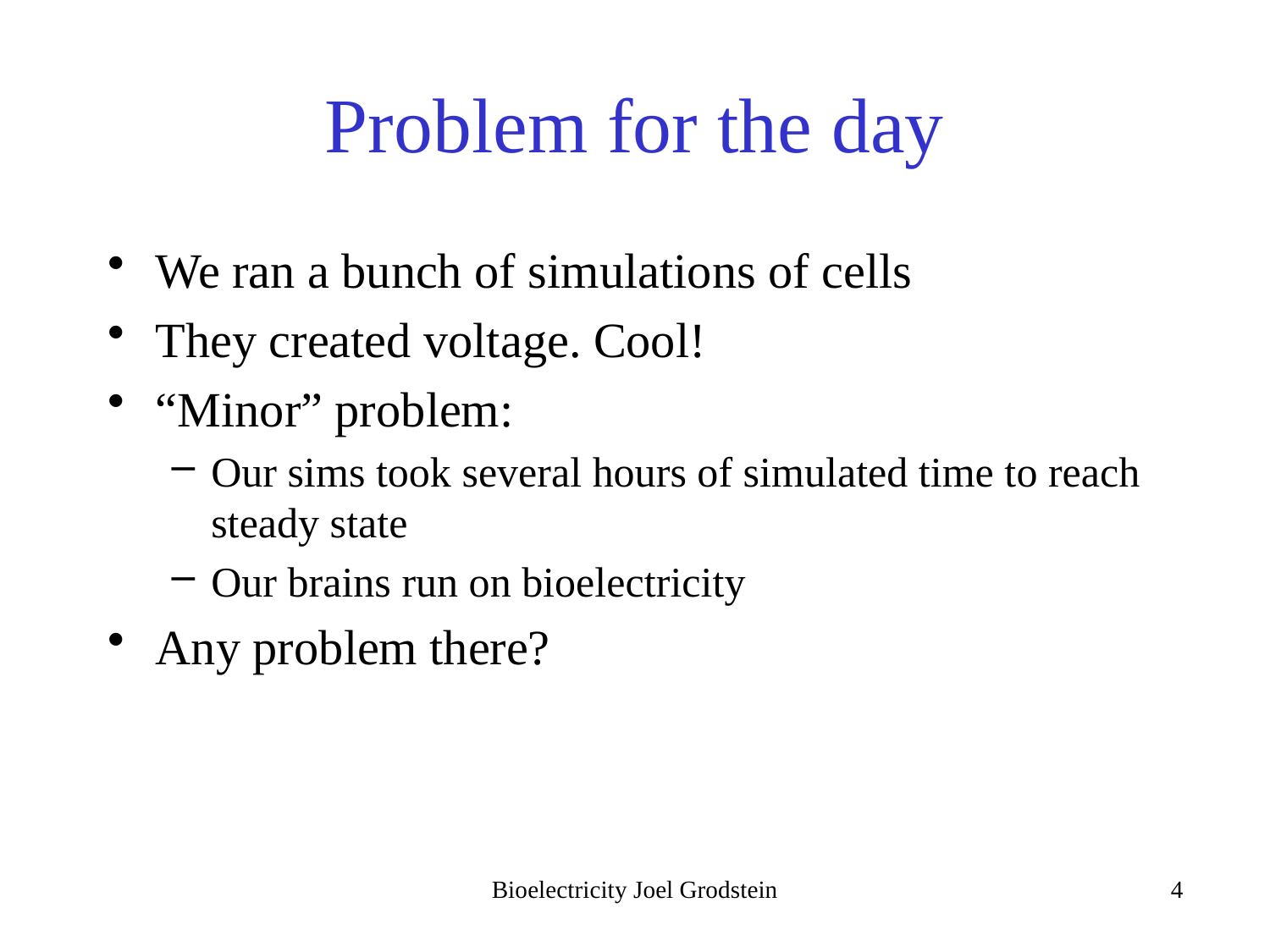

# Problem for the day
We ran a bunch of simulations of cells
They created voltage. Cool!
“Minor” problem:
Our sims took several hours of simulated time to reach steady state
Our brains run on bioelectricity
Any problem there?

Bioelectricity Joel Grodstein